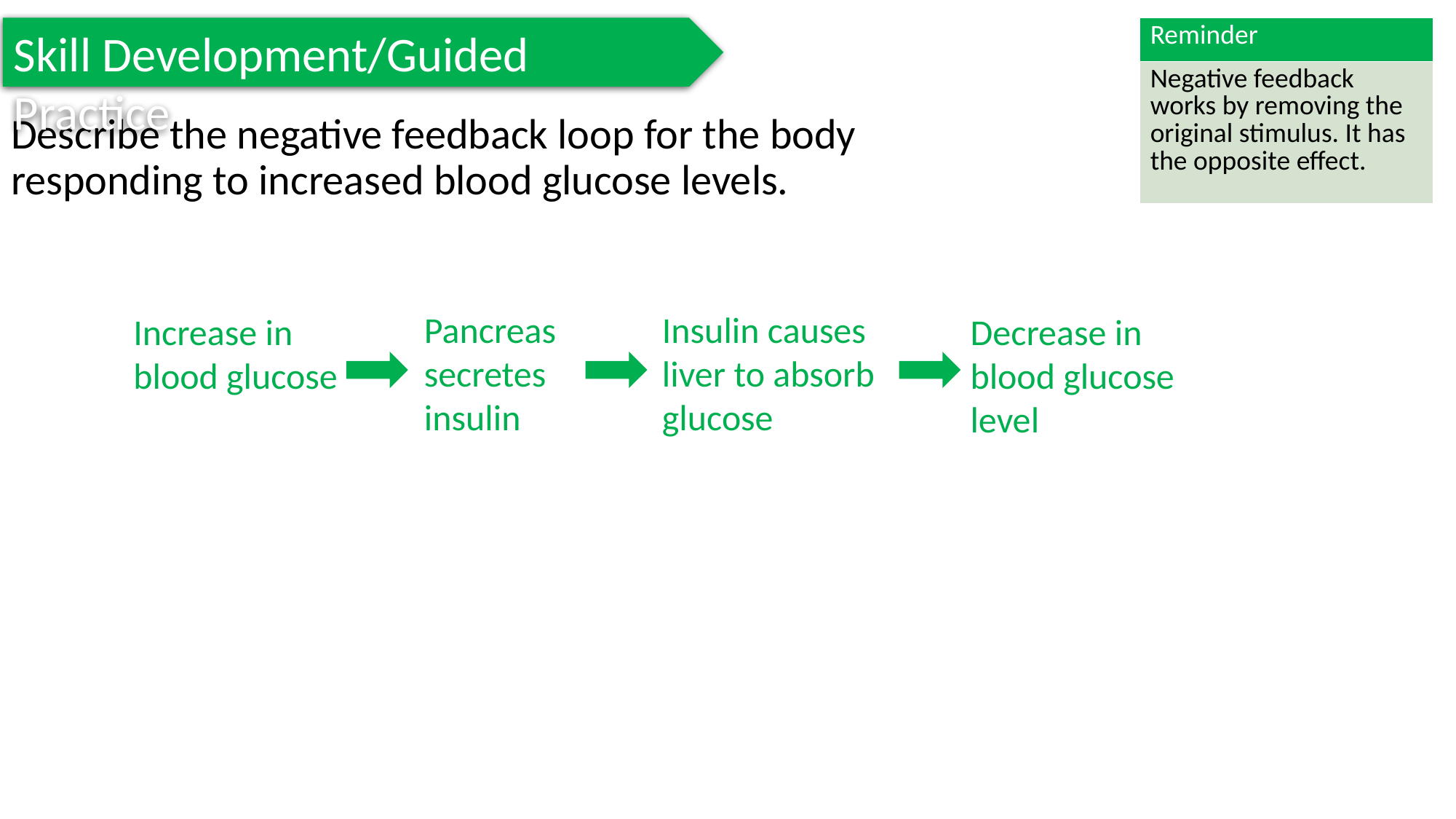

Skill Development/Guided Practice
| Reminder |
| --- |
| Negative feedback works by removing the original stimulus. It has the opposite effect. |
Describe the negative feedback loop for the body responding to increased blood glucose levels.
Pancreas secretes insulin
Insulin causes liver to absorb glucose
Increase in blood glucose
Decrease in blood glucose level